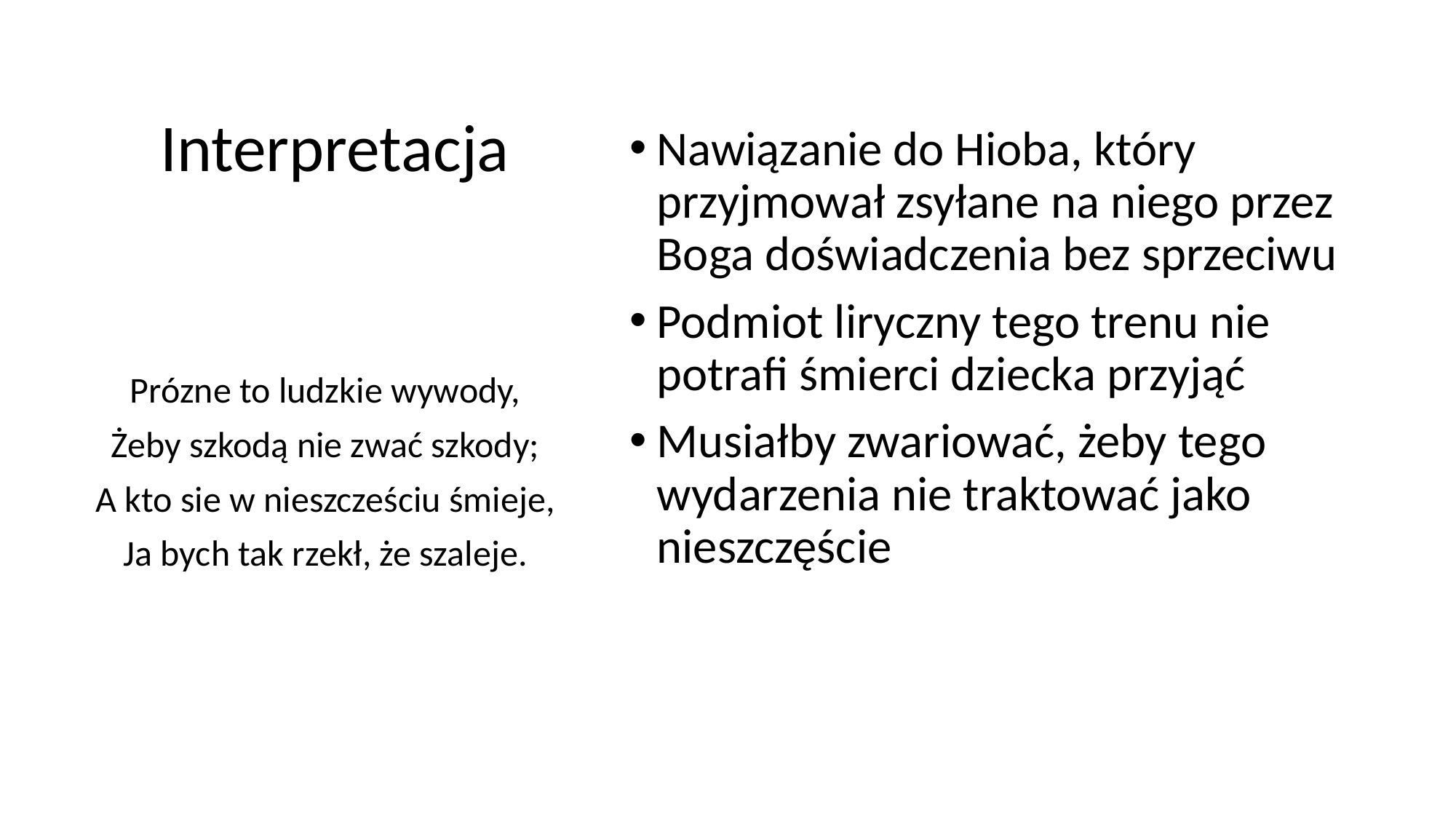

# Interpretacja
Nawiązanie do Hioba, który przyjmował zsyłane na niego przez Boga doświadczenia bez sprzeciwu
Podmiot liryczny tego trenu nie potrafi śmierci dziecka przyjąć
Musiałby zwariować, żeby tego wydarzenia nie traktować jako nieszczęście
Prózne to ludzkie wywody,
Żeby szkodą nie zwać szkody;
A kto sie w nieszcześciu śmieje,
Ja bych tak rzekł, że szaleje.